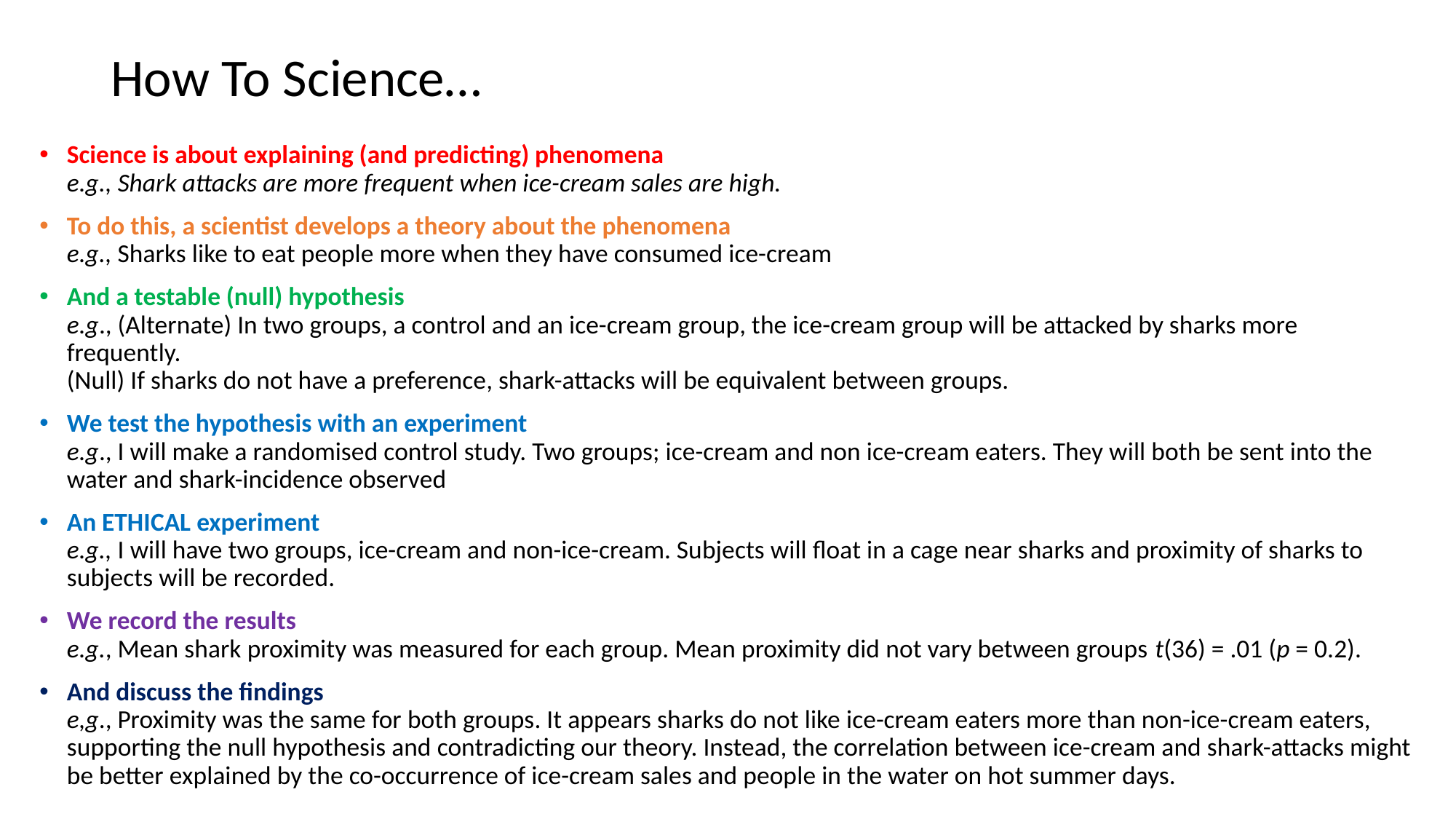

# How To Science…
Science is about explaining (and predicting) phenomena
e.g., Shark attacks are more frequent when ice-cream sales are high.
To do this, a scientist develops a theory about the phenomena
e.g., Sharks like to eat people more when they have consumed ice-cream
And a testable (null) hypothesis
e.g., (Alternate) In two groups, a control and an ice-cream group, the ice-cream group will be attacked by sharks more frequently.
(Null) If sharks do not have a preference, shark-attacks will be equivalent between groups.
We test the hypothesis with an experiment
e.g., I will make a randomised control study. Two groups; ice-cream and non ice-cream eaters. They will both be sent into the water and shark-incidence observed
An ETHICAL experiment
e.g., I will have two groups, ice-cream and non-ice-cream. Subjects will float in a cage near sharks and proximity of sharks to subjects will be recorded.
We record the results
e.g., Mean shark proximity was measured for each group. Mean proximity did not vary between groups t(36) = .01 (p = 0.2).
And discuss the findings
e,g., Proximity was the same for both groups. It appears sharks do not like ice-cream eaters more than non-ice-cream eaters, supporting the null hypothesis and contradicting our theory. Instead, the correlation between ice-cream and shark-attacks might be better explained by the co-occurrence of ice-cream sales and people in the water on hot summer days.